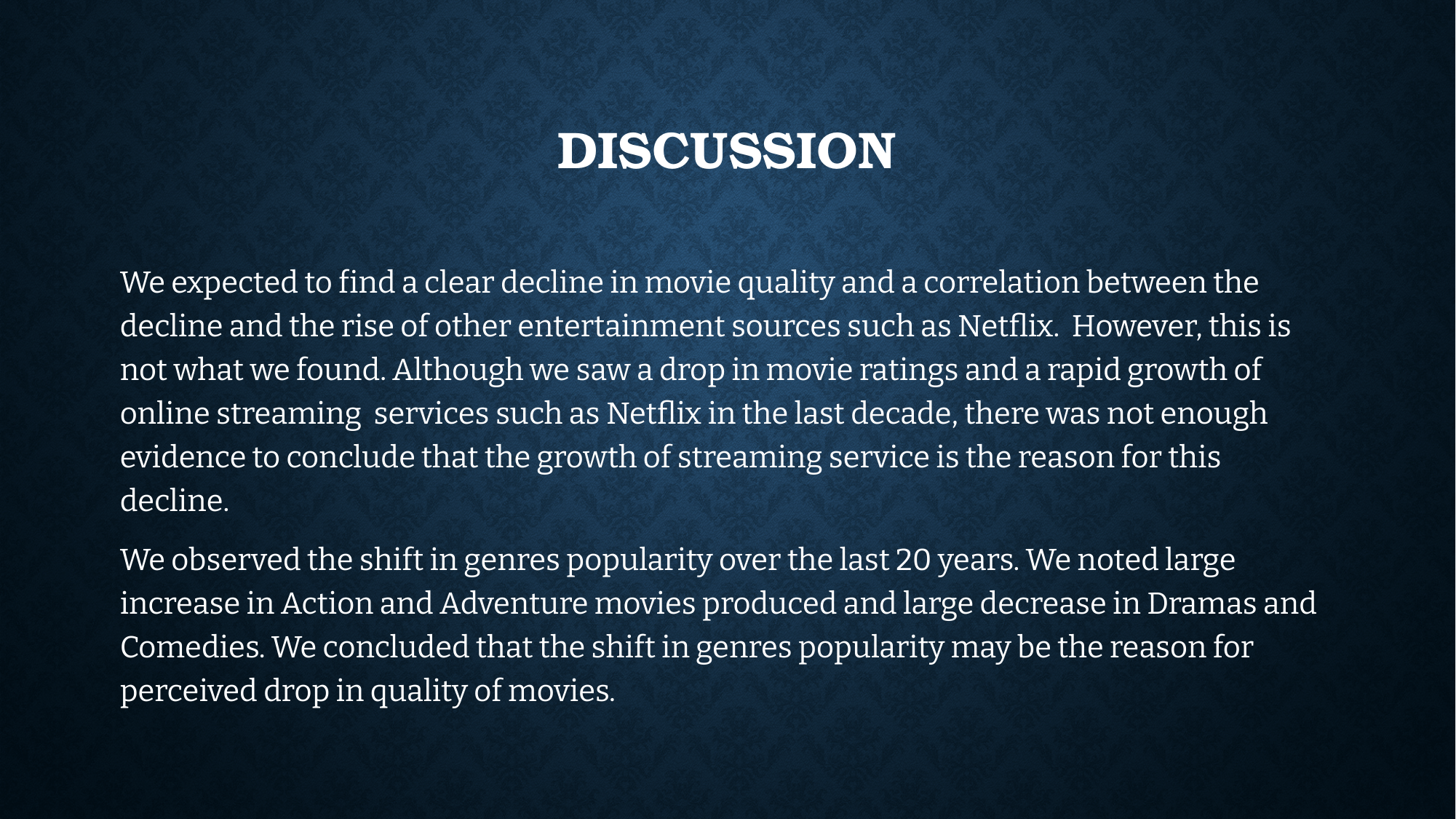

# Discussion
We expected to find a clear decline in movie quality and a correlation between the decline and the rise of other entertainment sources such as Netflix.  However, this is not what we found. Although we saw a drop in movie ratings and a rapid growth of online streaming  services such as Netflix in the last decade, there was not enough evidence to conclude that the growth of streaming service is the reason for this decline.
We observed the shift in genres popularity over the last 20 years. We noted large increase in Action and Adventure movies produced and large decrease in Dramas and Comedies. We concluded that the shift in genres popularity may be the reason for perceived drop in quality of movies.